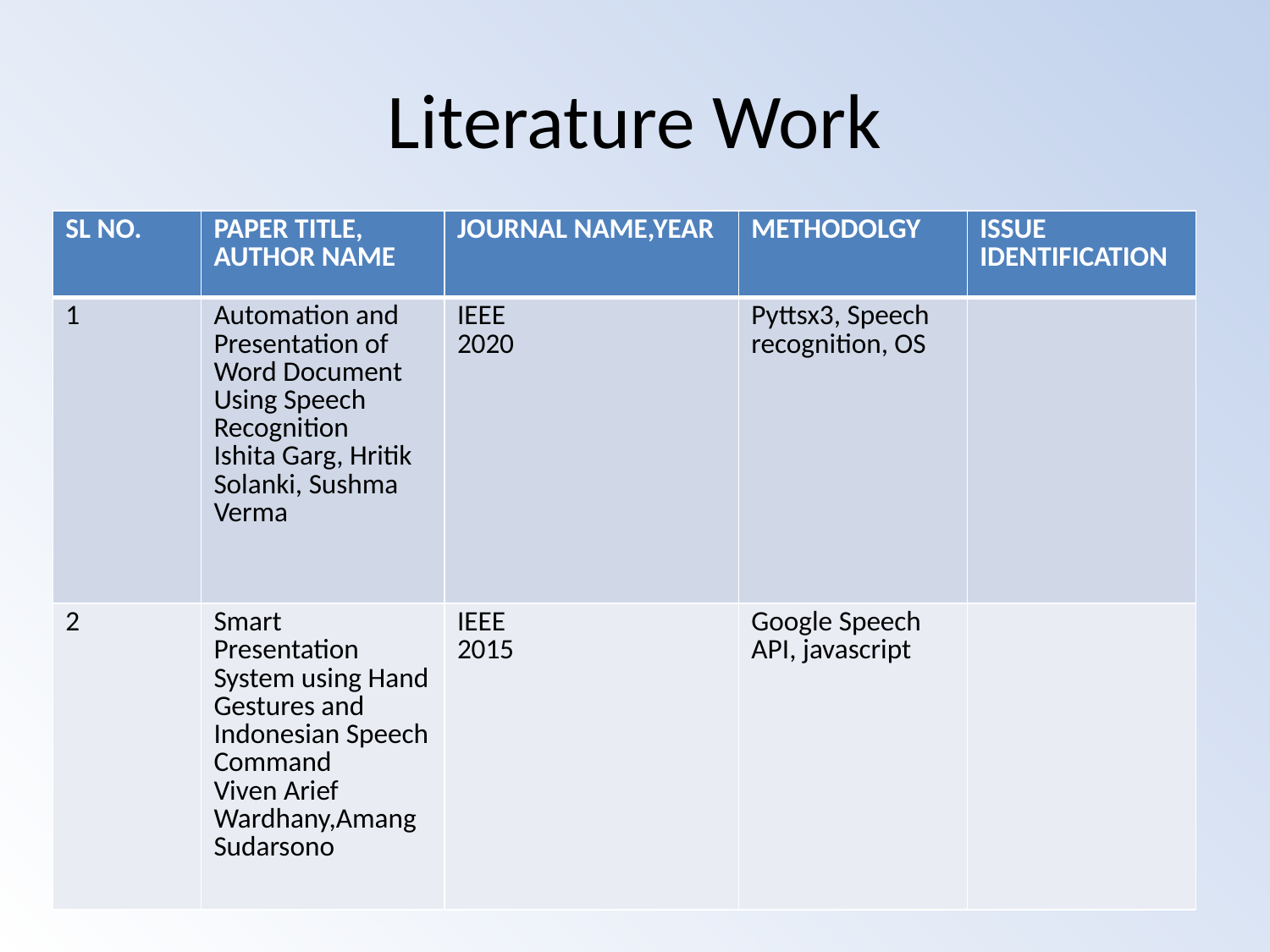

# Literature Work
| SL NO. | PAPER TITLE, AUTHOR NAME | JOURNAL NAME,YEAR | METHODOLGY | ISSUE IDENTIFICATION |
| --- | --- | --- | --- | --- |
| 1 | Automation and Presentation of Word Document Using Speech Recognition Ishita Garg, Hritik Solanki, Sushma Verma | IEEE 2020 | Pyttsx3, Speech recognition, OS |  |
| 2 | Smart Presentation System using Hand Gestures and Indonesian Speech Command Viven Arief Wardhany,Amang Sudarsono | IEEE 2015 | Google Speech API, javascript |  |